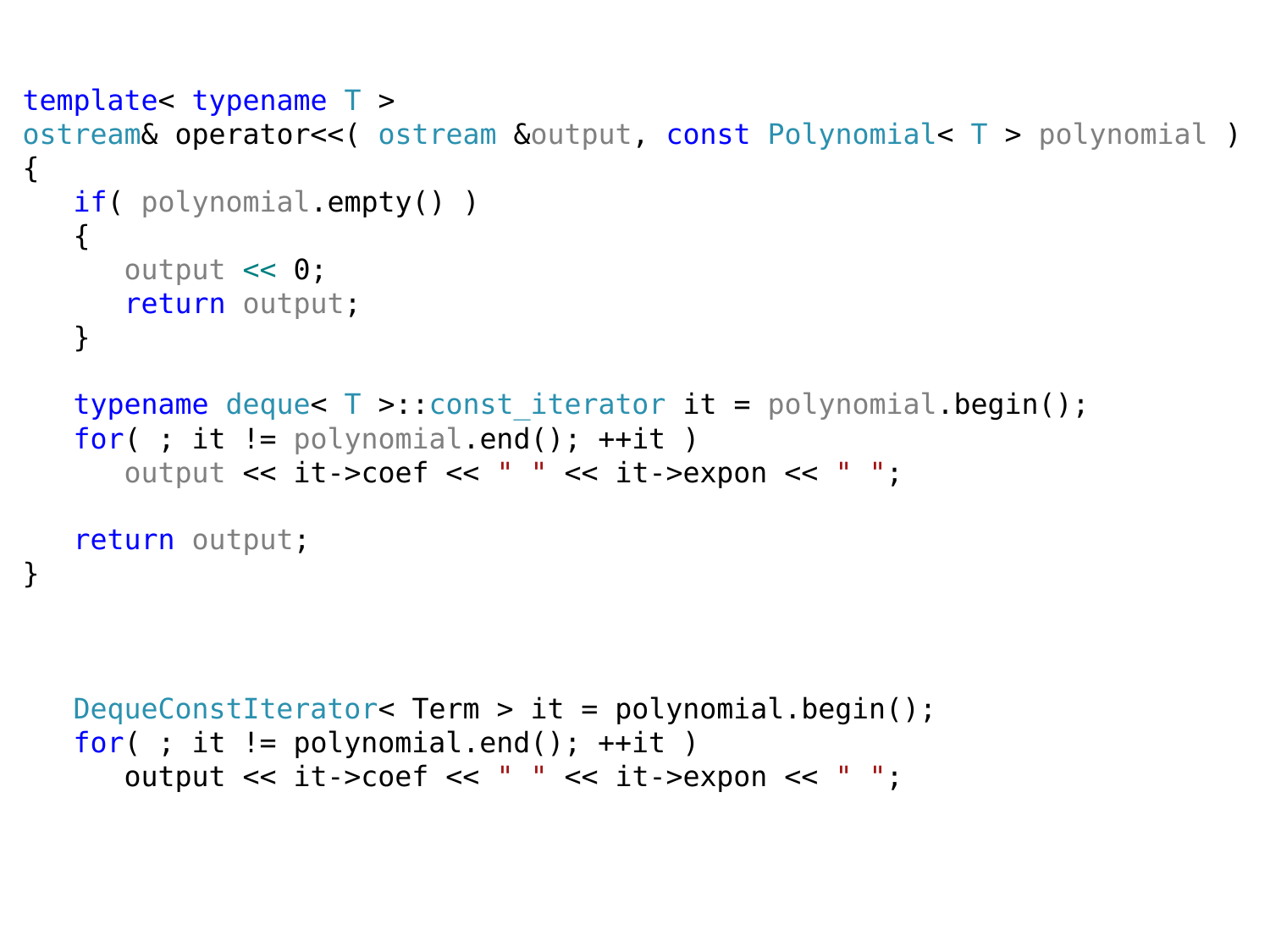

template< typename T >
ostream& operator<<( ostream &output, const Polynomial< T > polynomial )
{
   if( polynomial.empty() )
   {
      output << 0;
      return output;
   }

   typename deque< T >::const_iterator it = polynomial.begin();
   for( ; it != polynomial.end(); ++it )
      output << it->coef << " " << it->expon << " ";

   return output;
}

   DequeConstIterator< Term > it = polynomial.begin();
   for( ; it != polynomial.end(); ++it )
      output << it->coef << " " << it->expon << " ";